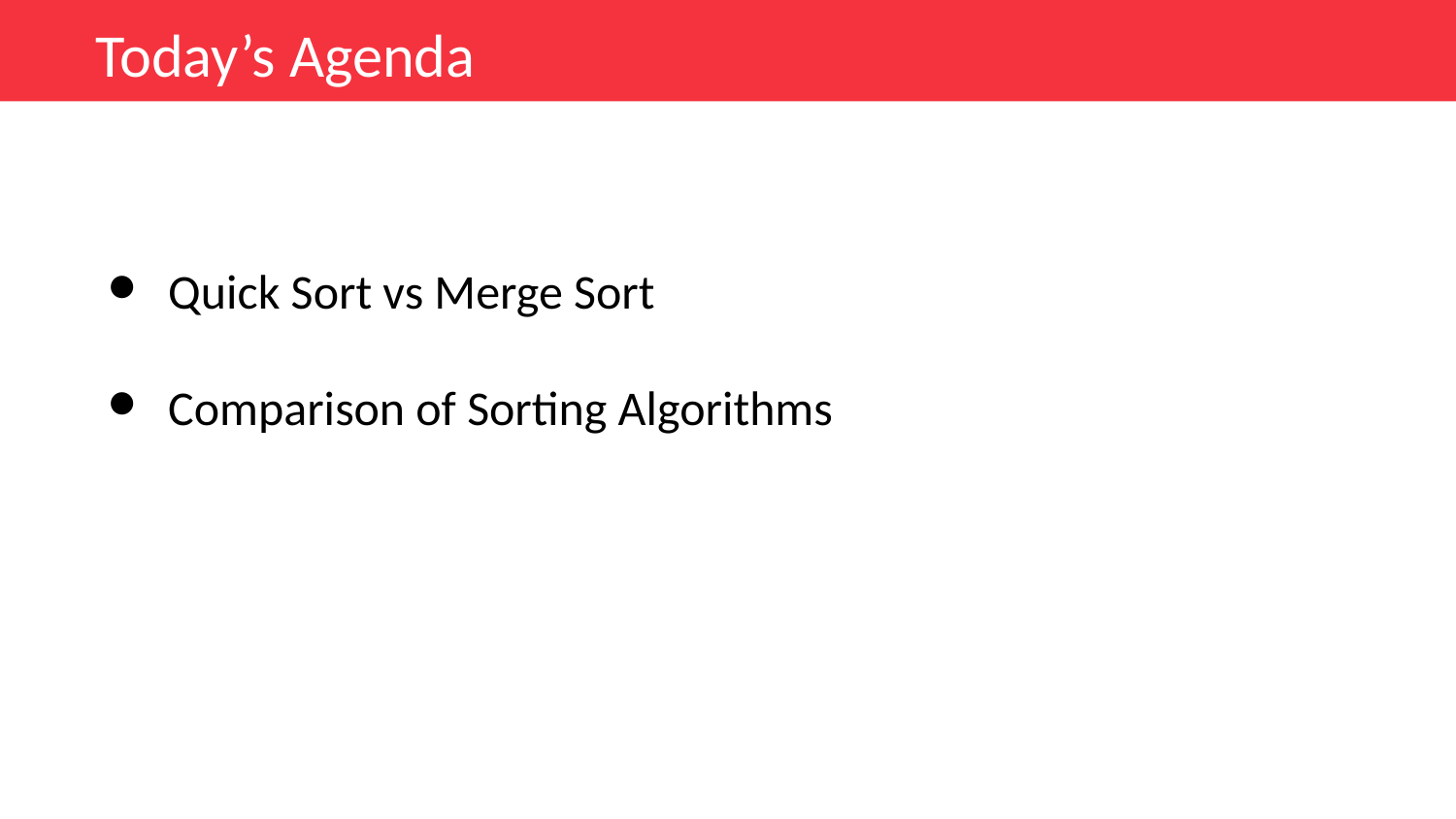

Today’s Agenda

Quick Sort vs Merge Sort
Comparison of Sorting Algorithms